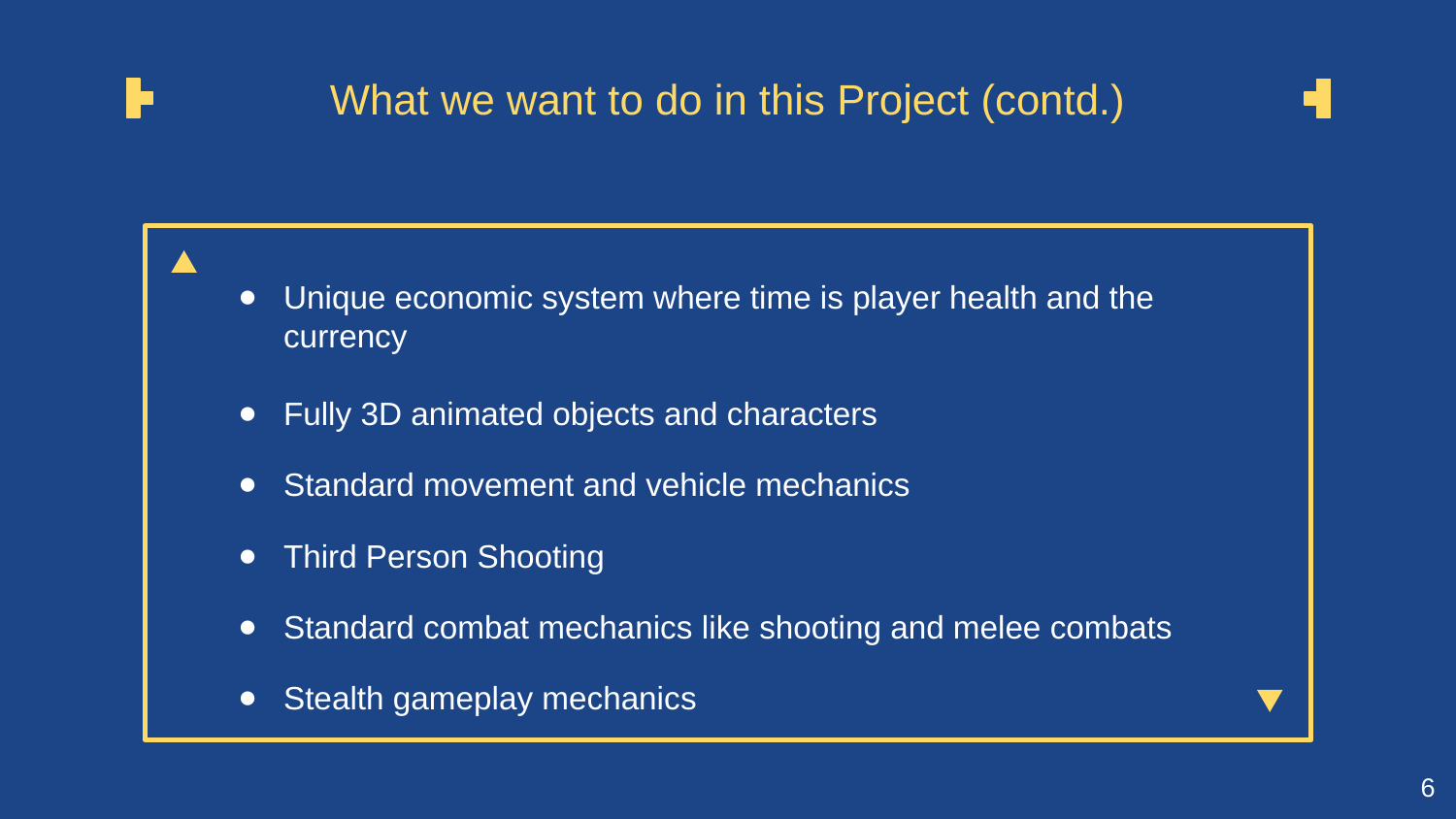

# What we want to do in this Project (contd.)

Unique economic system where time is player health and the currency

Fully 3D animated objects and characters
Standard movement and vehicle mechanics
Third Person Shooting
Standard combat mechanics like shooting and melee combats
Stealth gameplay mechanics

6